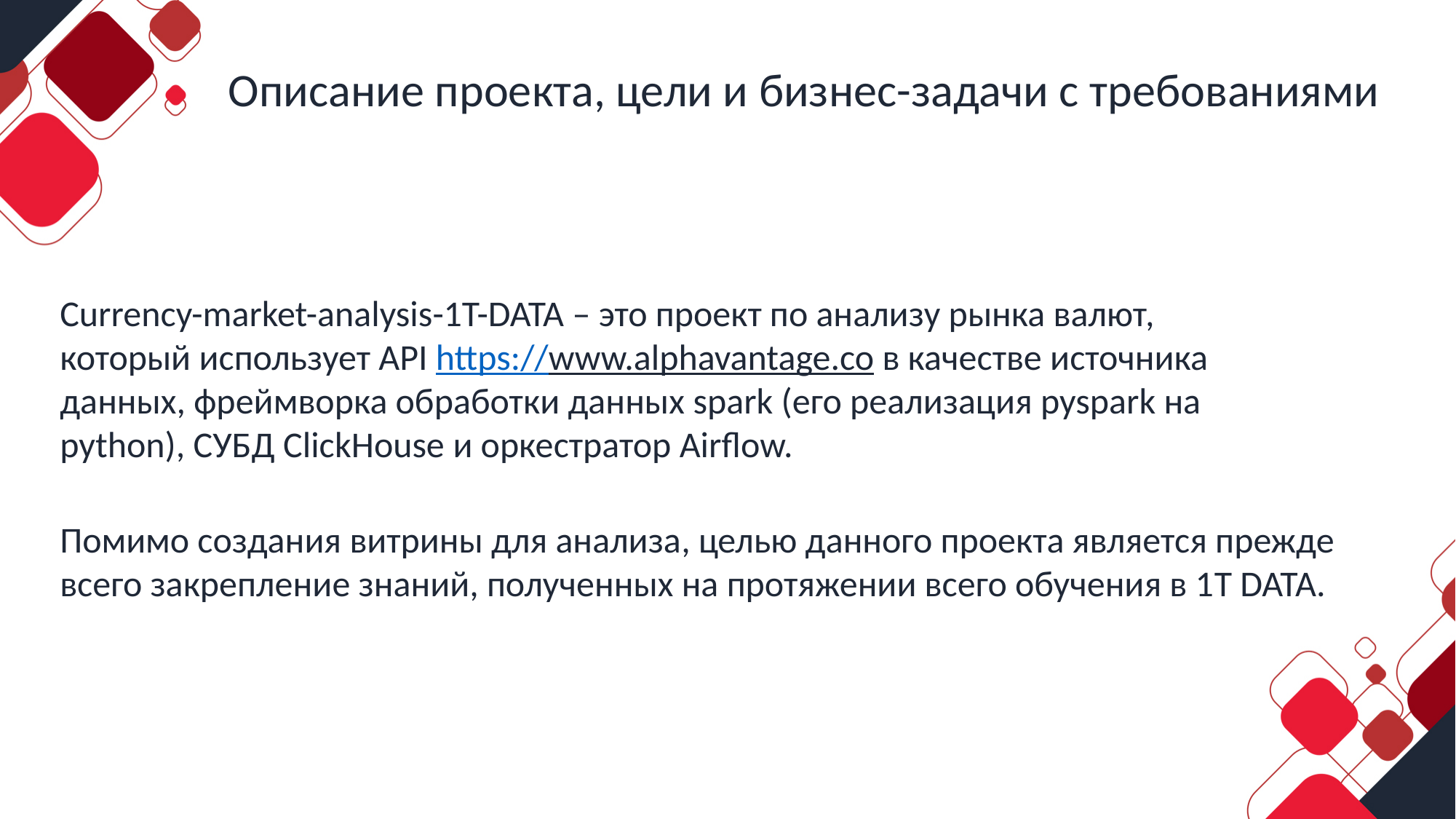

# Описание проекта, цели и бизнес-задачи с требованиями
Currency-market-analysis-1T-DATA – это проект по анализу рынка валют, который использует API https://www.alphavantage.co в качестве источника данных, фреймворка обработки данных spark (его реализация pyspark на python), СУБД ClickHouse и оркестратор Airflow.
Помимо создания витрины для анализа, целью данного проекта является прежде всего закрепление знаний, полученных на протяжении всего обучения в 1T DATA.